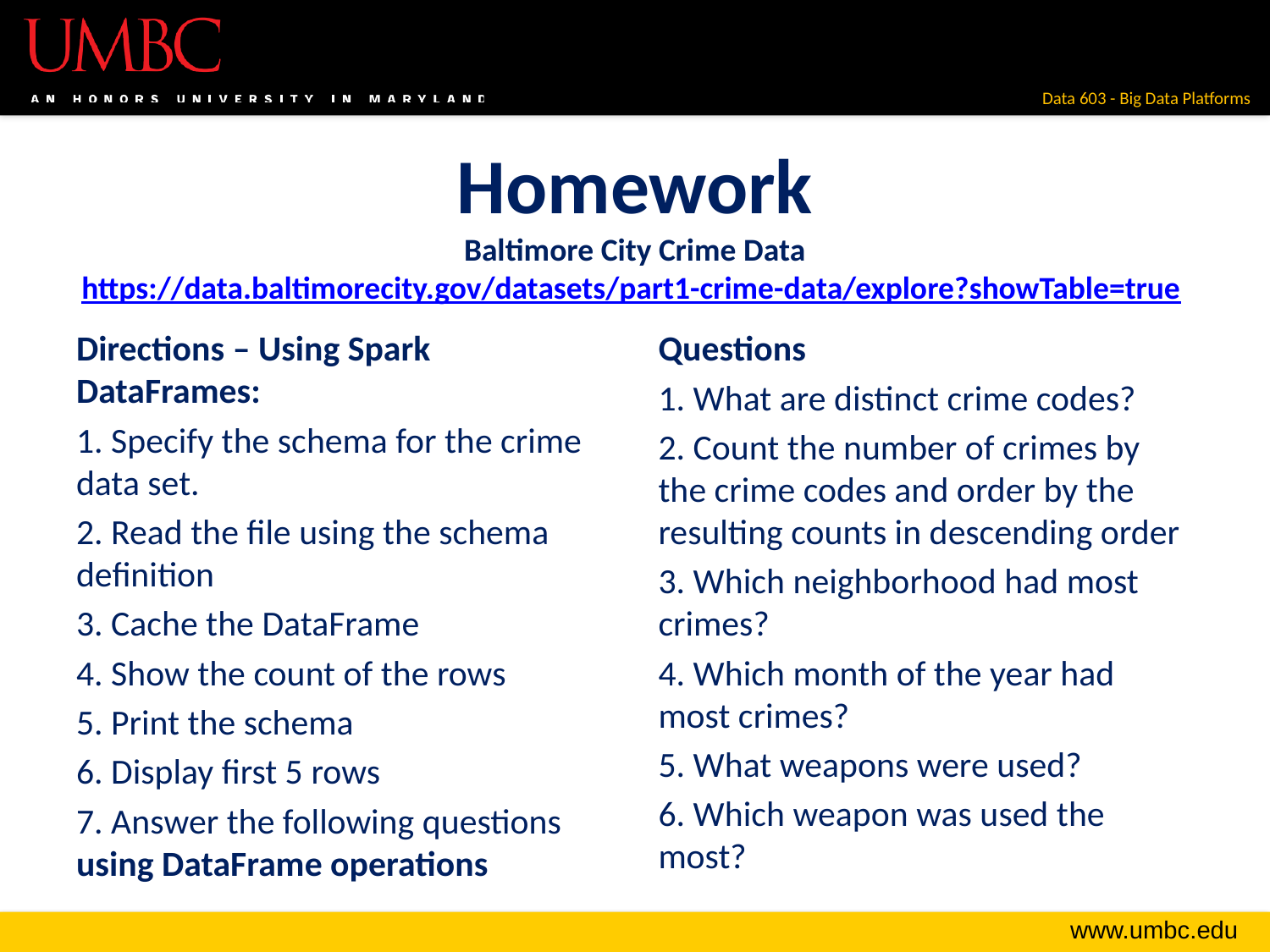

# Homework Baltimore City Crime Data https://data.baltimorecity.gov/datasets/part1-crime-data/explore?showTable=true
Directions – Using Spark DataFrames:
1. Specify the schema for the crime data set.
2. Read the file using the schema definition
3. Cache the DataFrame
4. Show the count of the rows
5. Print the schema
6. Display first 5 rows
7. Answer the following questions using DataFrame operations
Questions
1. What are distinct crime codes?
2. Count the number of crimes by the crime codes and order by the resulting counts in descending order
3. Which neighborhood had most crimes?
4. Which month of the year had most crimes?
5. What weapons were used?
6. Which weapon was used the most?